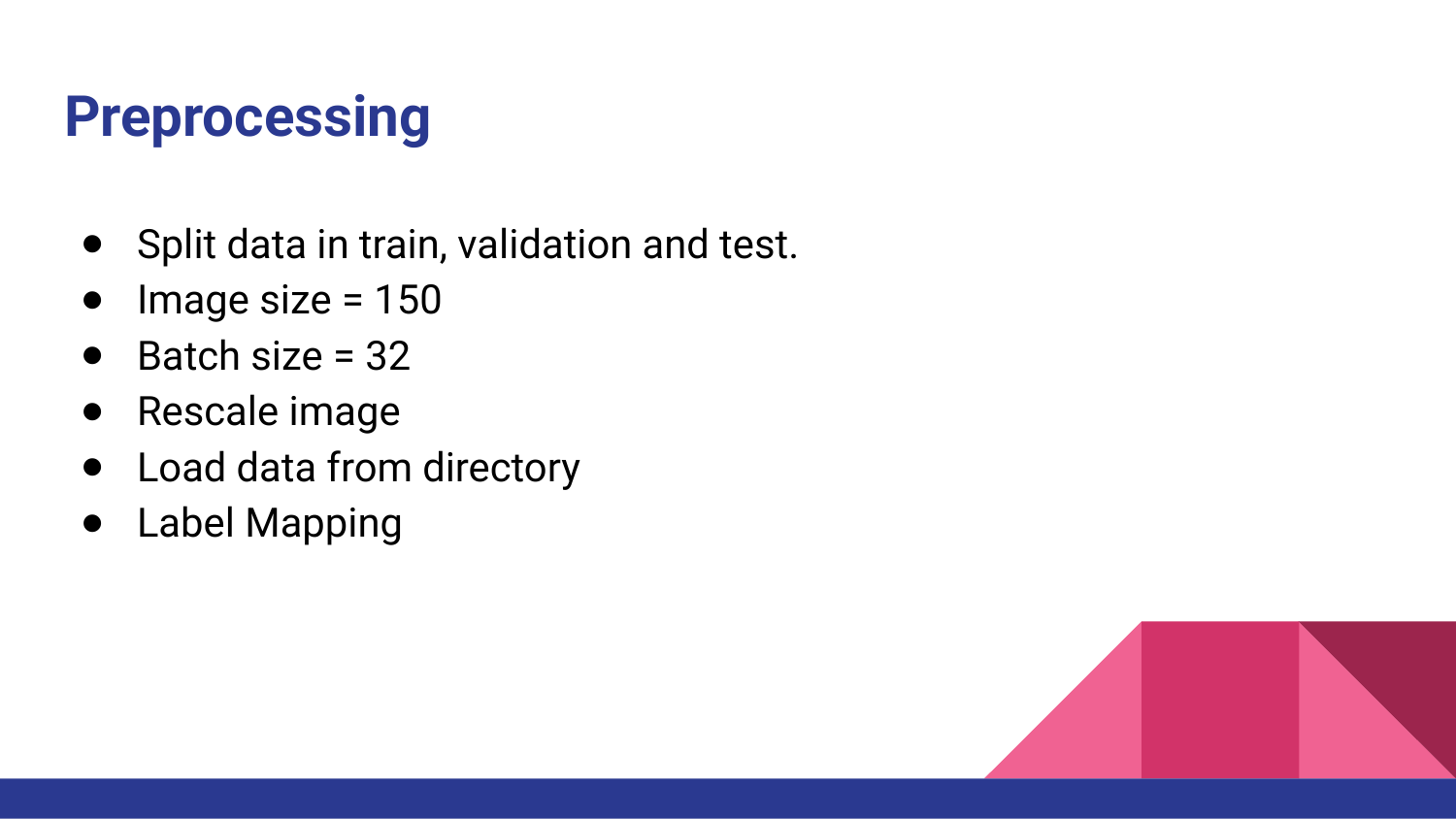

# Preprocessing
Split data in train, validation and test.
Image size = 150
Batch size = 32
Rescale image
Load data from directory
Label Mapping